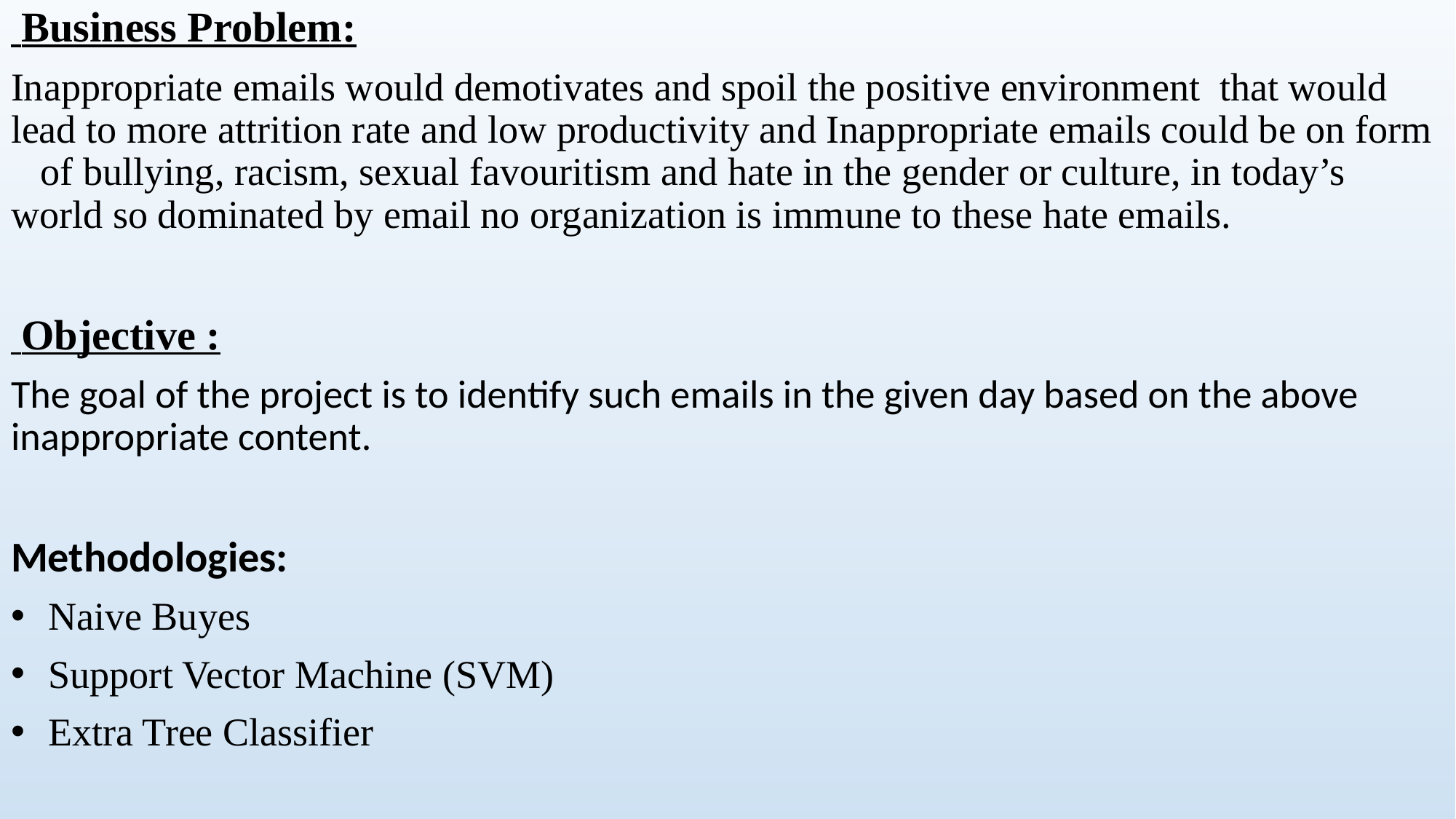

Business Problem:
Inappropriate emails would demotivates and spoil the positive environment  that would      lead to more attrition rate and low productivity and Inappropriate emails could be on form     of bullying, racism, sexual favouritism and hate in the gender or culture, in today’s world so dominated by email no organization is immune to these hate emails.

 Objective :
The goal of the project is to identify such emails in the given day based on the above inappropriate content.

Methodologies:
 Naive Buyes
 Support Vector Machine (SVM)
 Extra Tree Classifier